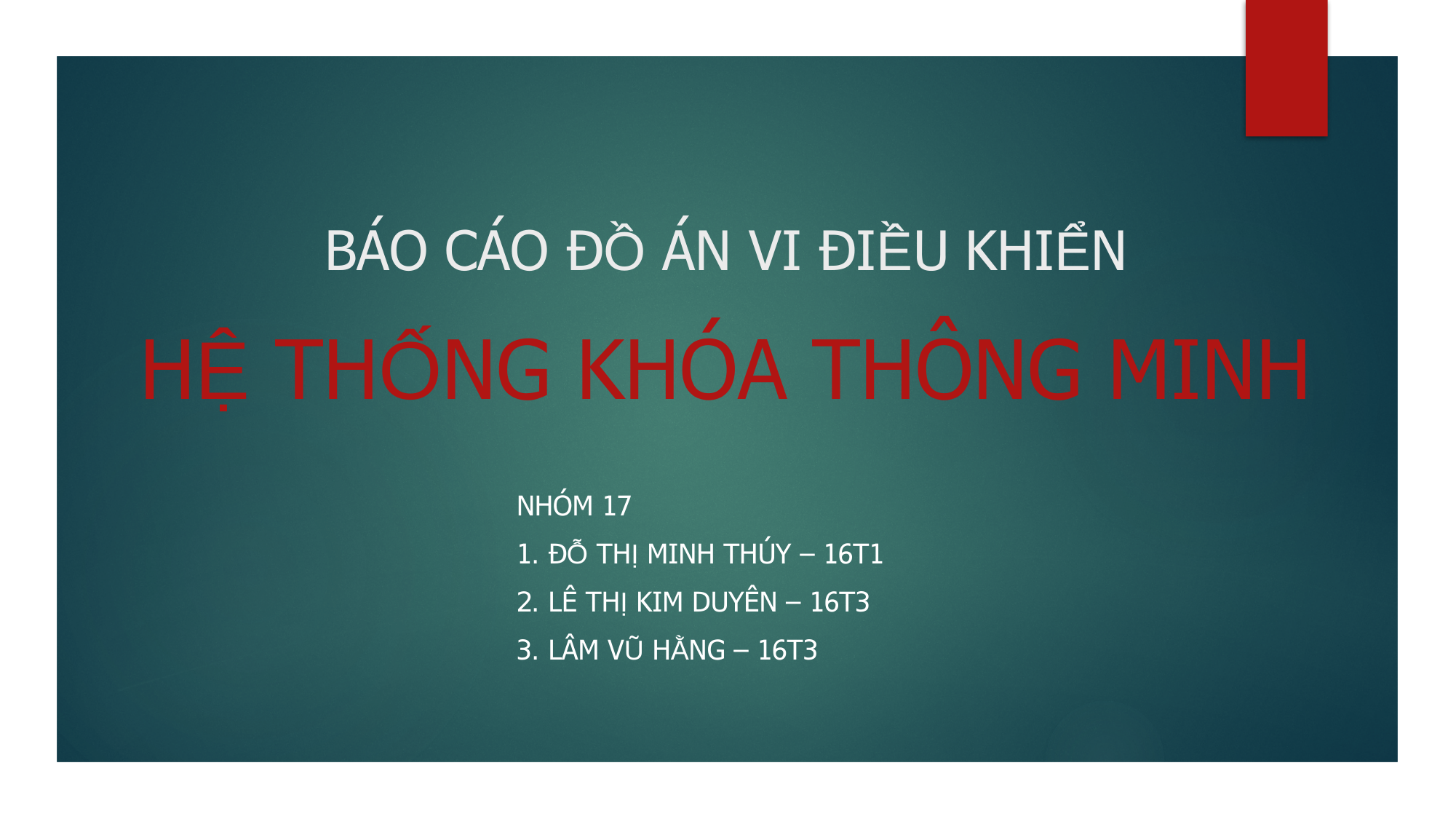

# BÁO CÁO ĐỒ ÁN VI ĐIỀU KHIỂN HỆ THỐNG KHÓA THÔNG MINH
Nhóm 17
1. đỗ thị minh thúy – 16T1
2. Lê thị kim duyên – 16T3
3. Lâm vũ hằng – 16T3